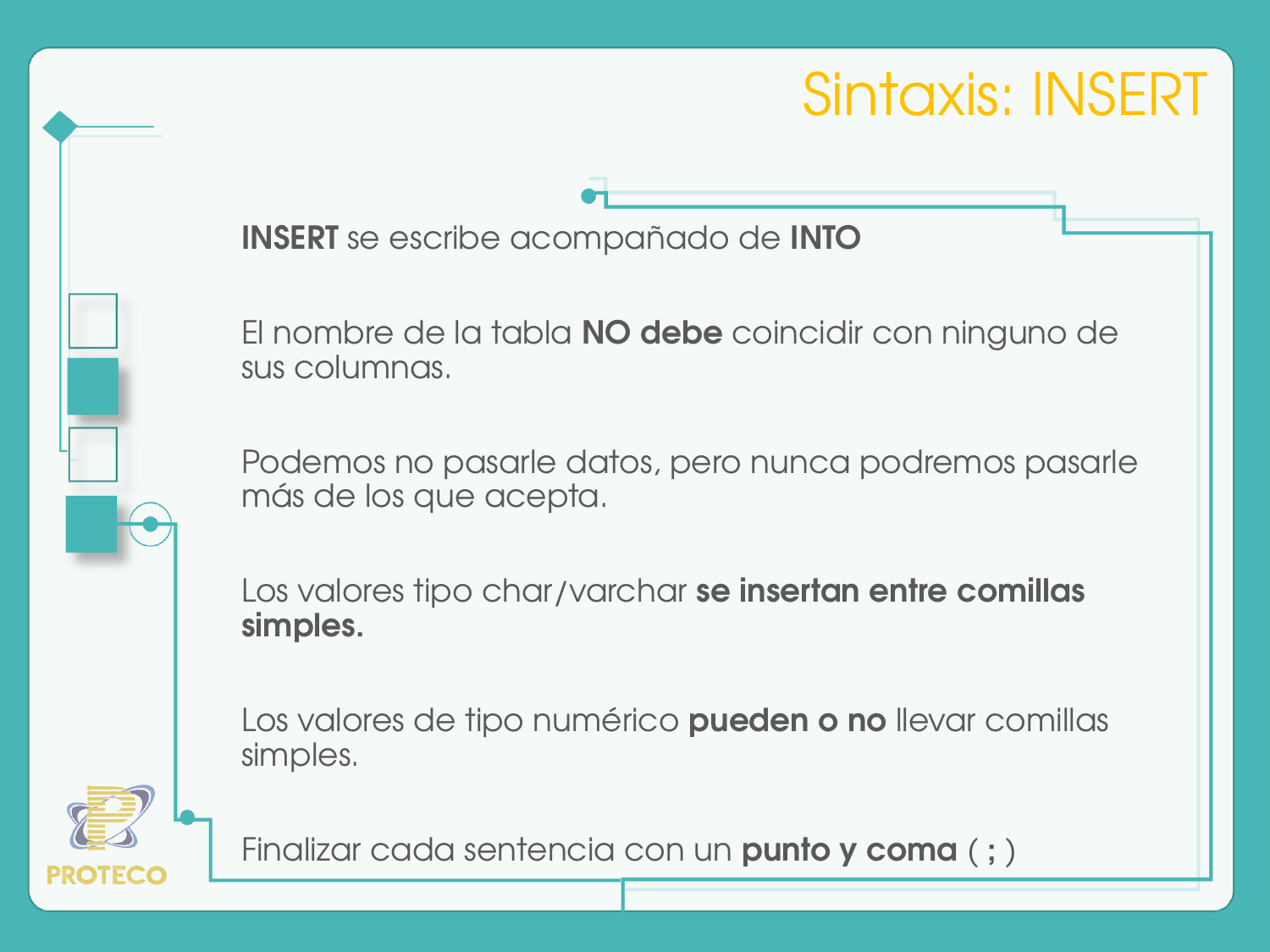

# Sintaxis: INSERT
INSERT se escribe acompañado de INTO

El nombre de la tabla NO debe coincidir con ninguno de sus columnas.

Podemos no pasarle datos, pero nunca podremos pasarle más de los que acepta.

Los valores tipo char/varchar se insertan entre comillas simples.

Los valores de tipo numérico pueden o no llevar comillas simples.

Finalizar cada sentencia con un punto y coma ( ; )